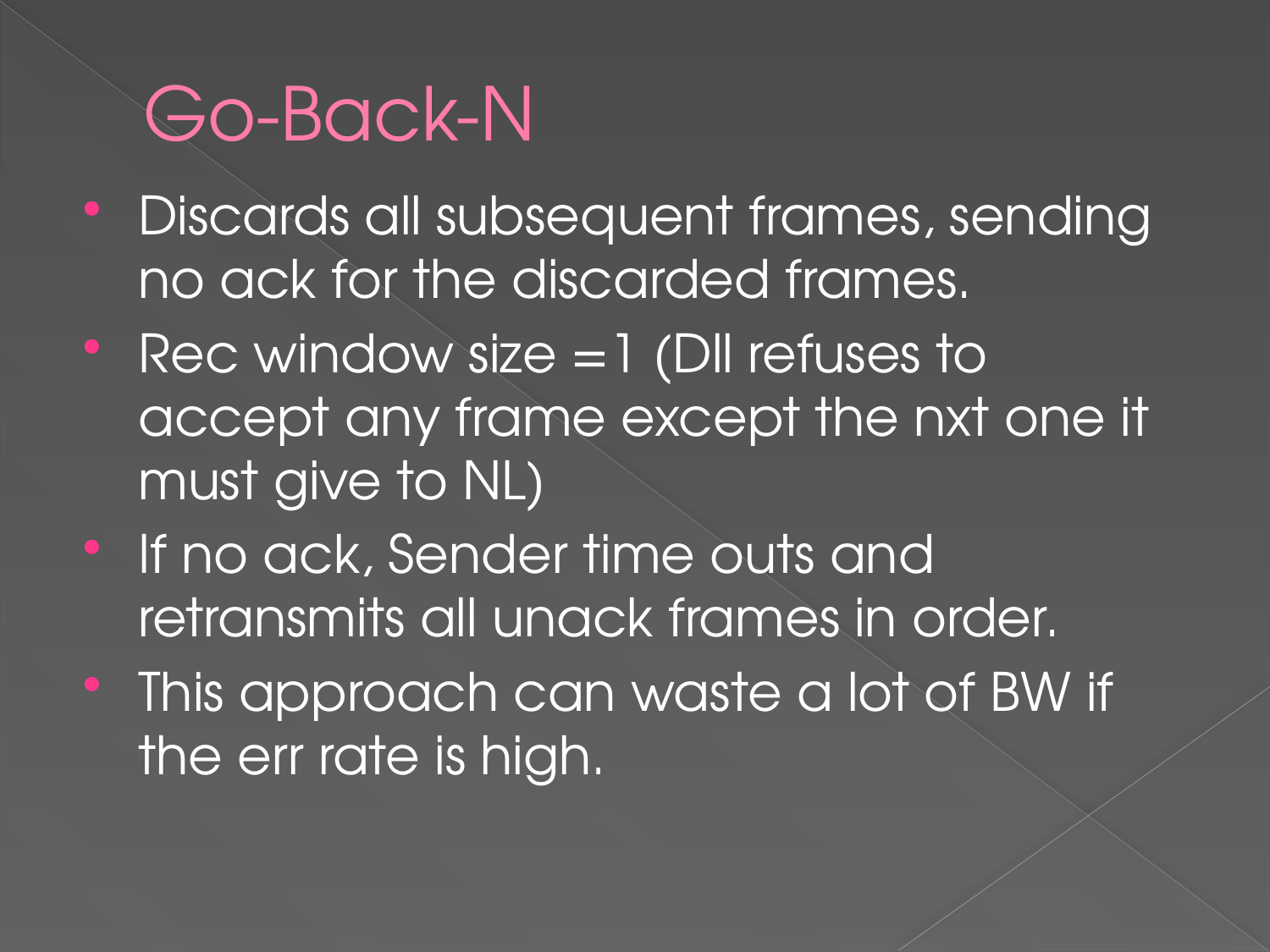

# Go-Back-N
Discards all subsequent frames, sending no ack for the discarded frames.
Rec window size =1 (Dll refuses to accept any frame except the nxt one it must give to NL)
If no ack, Sender time outs and retransmits all unack frames in order.
This approach can waste a lot of BW if the err rate is high.